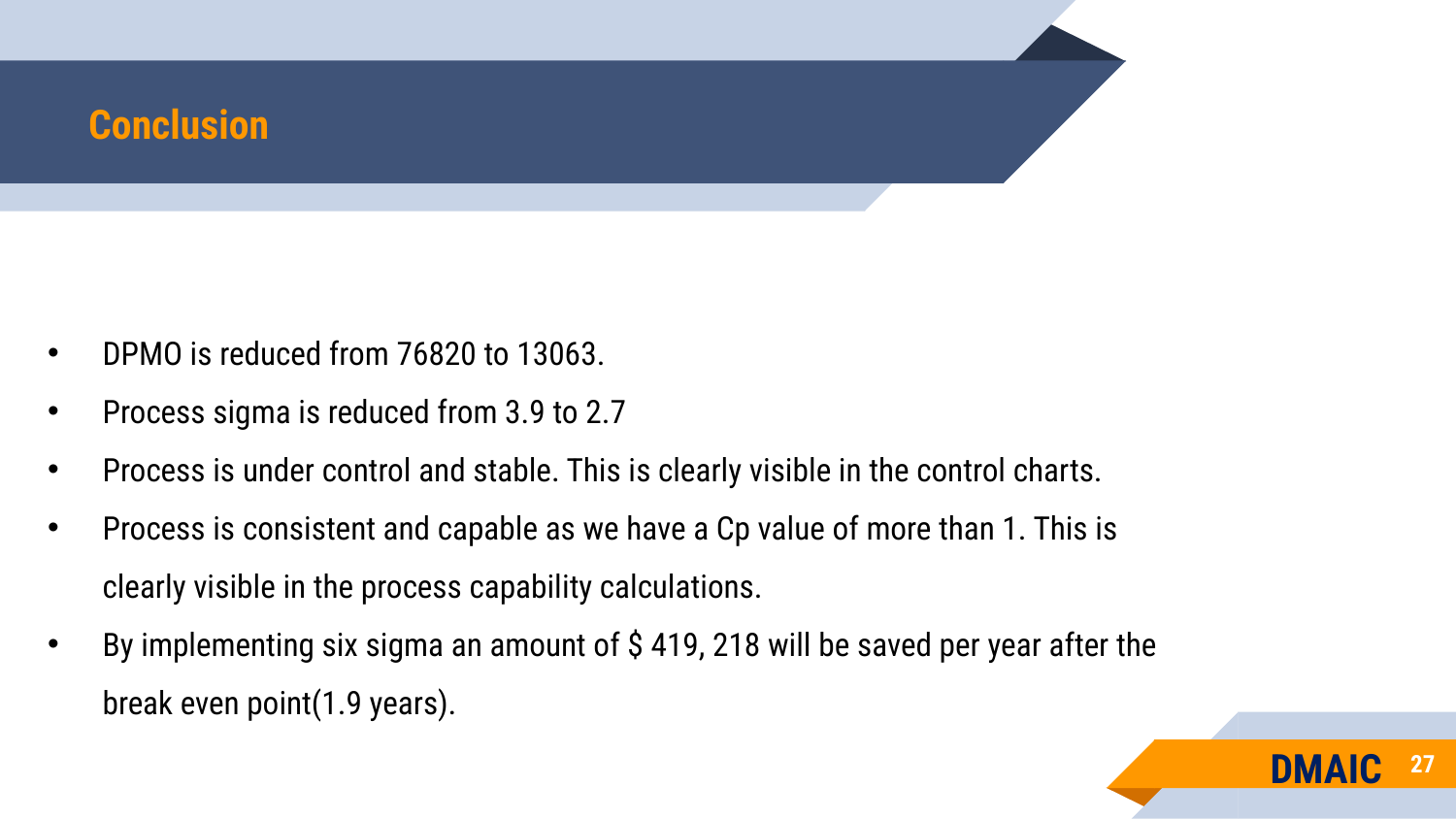

# Conclusion
DPMO is reduced from 76820 to 13063.
Process sigma is reduced from 3.9 to 2.7
Process is under control and stable. This is clearly visible in the control charts.
Process is consistent and capable as we have a Cp value of more than 1. This is clearly visible in the process capability calculations.
By implementing six sigma an amount of $ 419, 218 will be saved per year after the break even point(1.9 years).
DMAIC
27